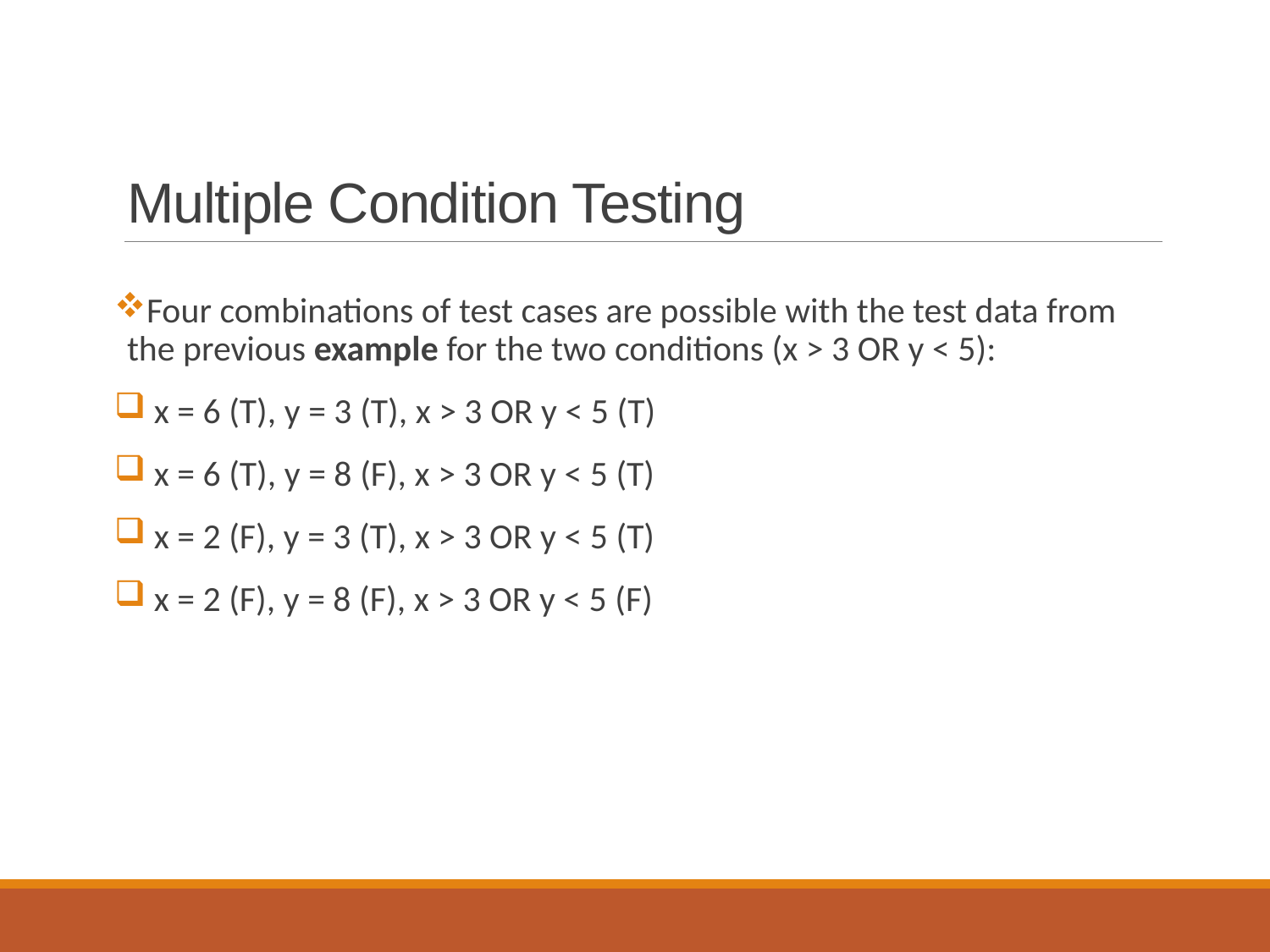

# Multiple Condition Testing
Four combinations of test cases are possible with the test data from the previous example for the two conditions (x > 3 OR y < 5):
 x = 6 (T), y = 3 (T), x > 3 OR y < 5 (T)
 x = 6 (T), y = 8 (F), x > 3 OR y < 5 (T)
 x = 2 (F), y = 3 (T), x > 3 OR y < 5 (T)
 x = 2 (F), y = 8 (F), x > 3 OR y < 5 (F)